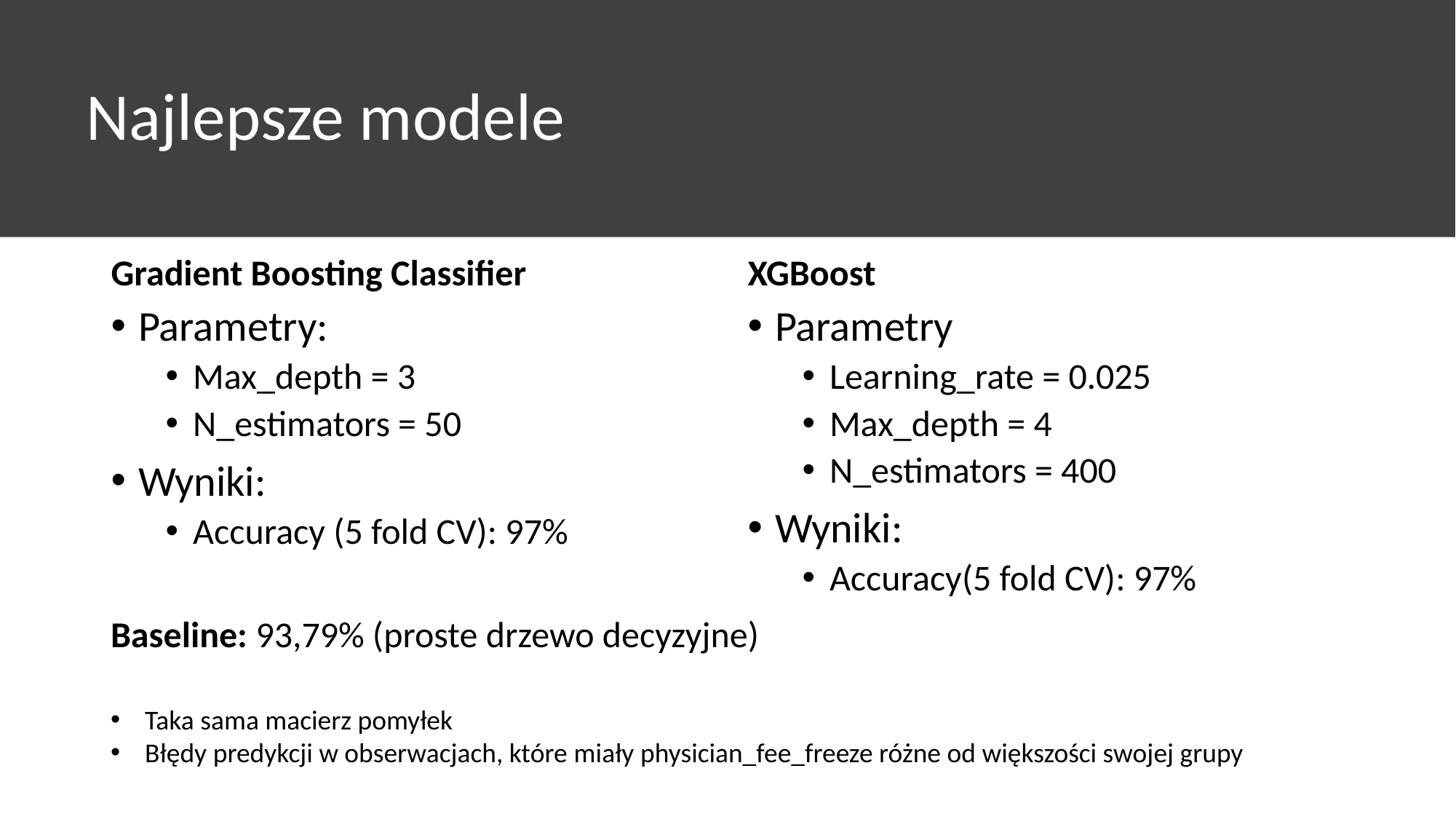

# Najlepsze modele
Gradient Boosting Classifier
XGBoost
Parametry:
Max_depth = 3
N_estimators = 50
Wyniki:
Accuracy (5 fold CV): 97%

Parametry
Learning_rate = 0.025
Max_depth = 4
N_estimators = 400
Wyniki:
Accuracy(5 fold CV): 97%
Baseline: 93,79% (proste drzewo decyzyjne)
Taka sama macierz pomyłek
Błędy predykcji w obserwacjach, które miały physician_fee_freeze różne od większości swojej grupy